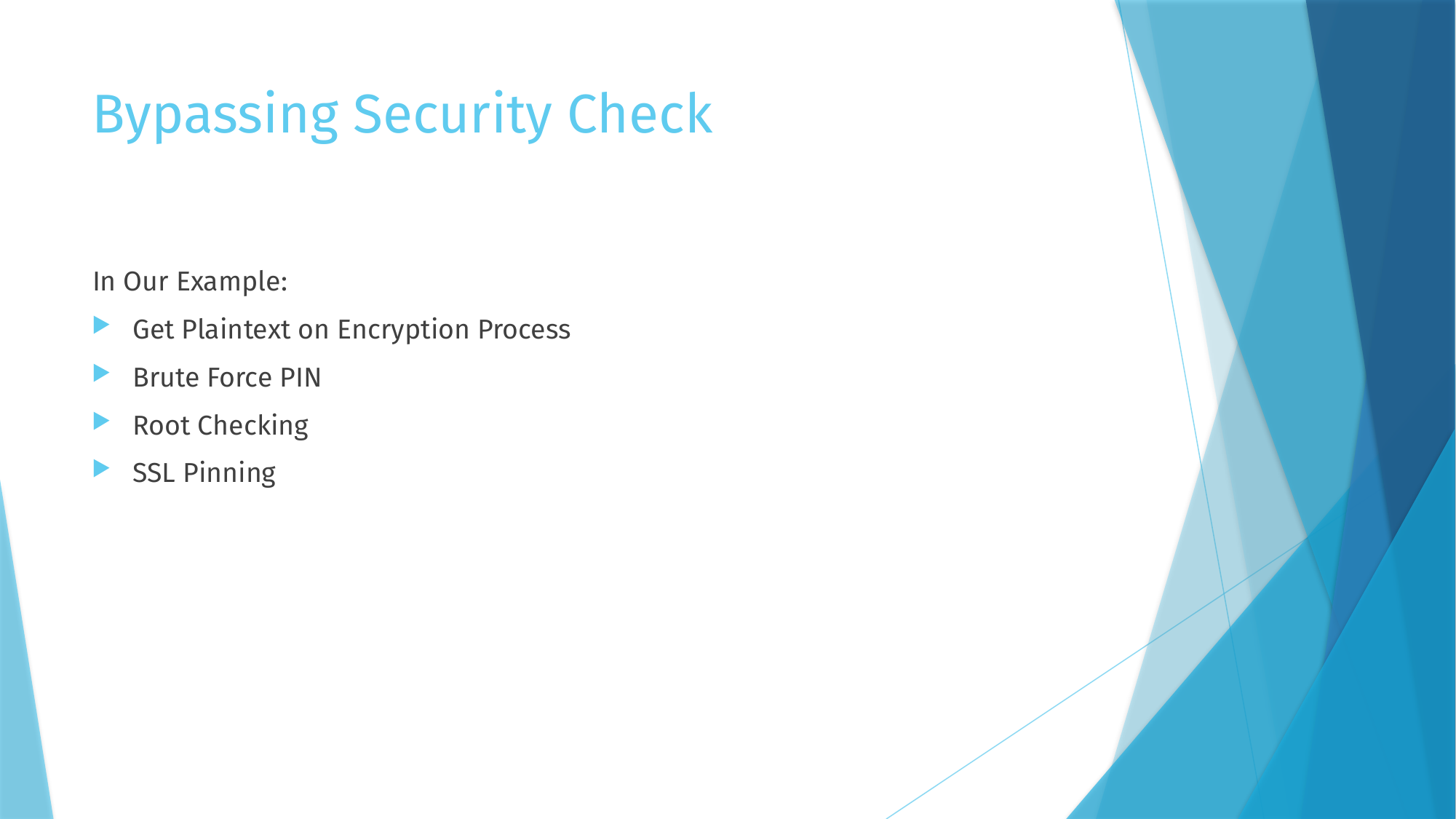

# Bypassing Security Check
In Our Example:
Get Plaintext on Encryption Process
Brute Force PIN
Root Checking
SSL Pinning